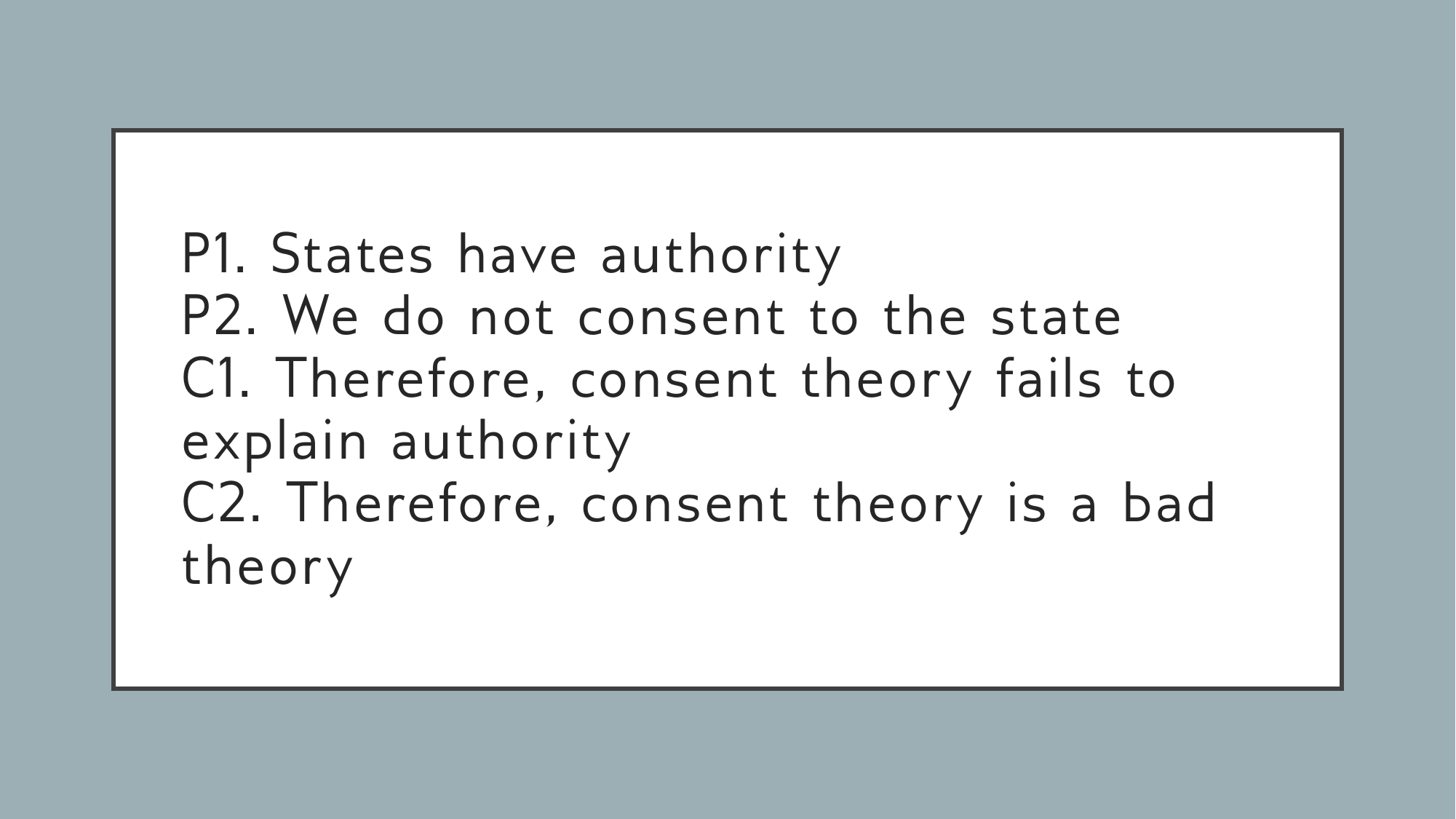

# P1. States have authority P2. We do not consent to the state C1. Therefore, consent theory fails to	explain authority C2. Therefore, consent theory is a bad	theory